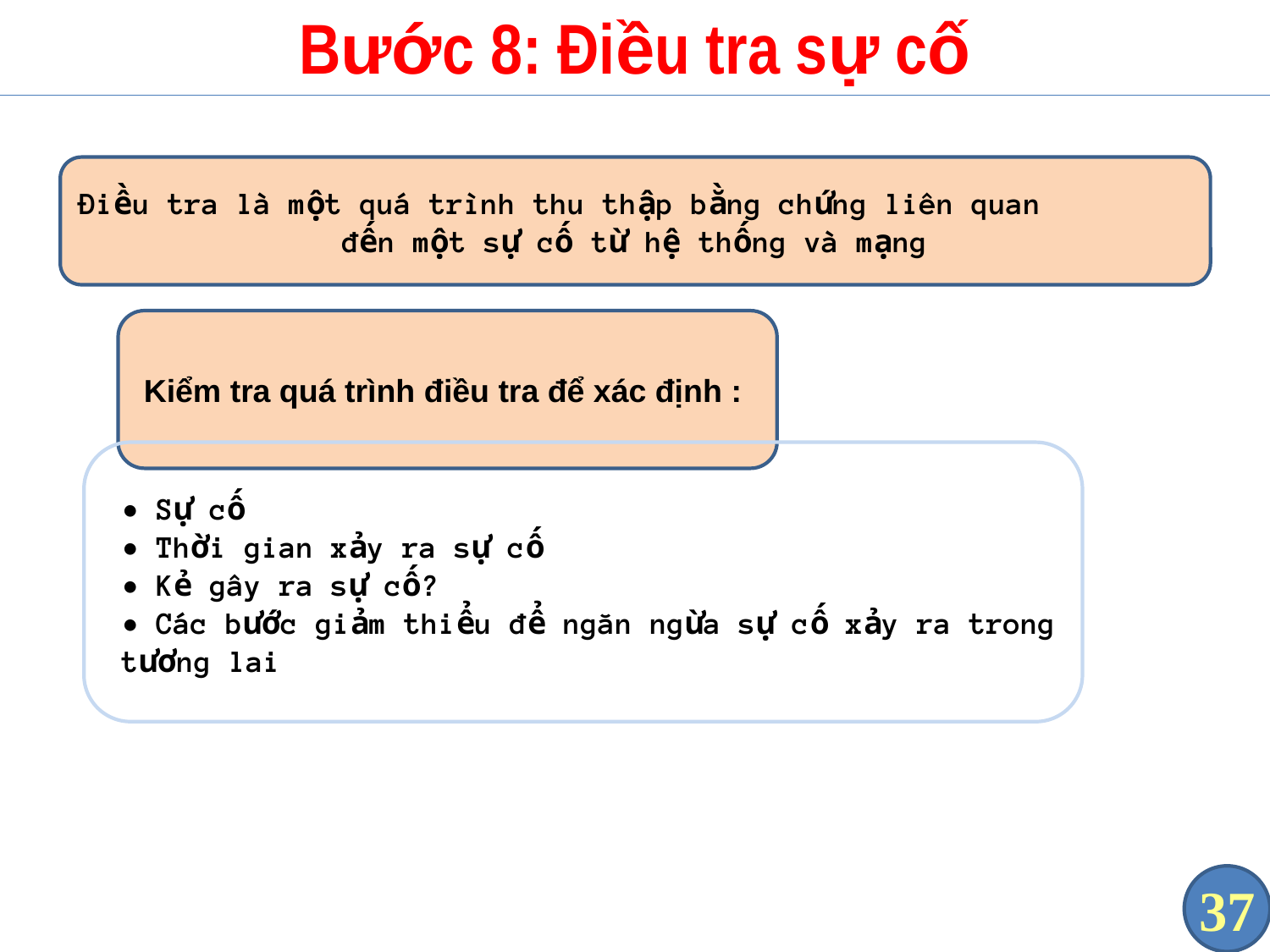

# Bước 8: Điều tra sự cố

Điều tra là một quá trình thu thập bằng chứng liên quan
đến một sự cố từ hệ thống và mạng
Kiểm tra quá trình điều tra để xác định :

• Sự cố
• Thời gian xảy ra sự cố
• Kẻ gây ra sự cố?
• Các bước giảm thiểu để ngăn ngừa sự cố xảy ra trong tương lai

37